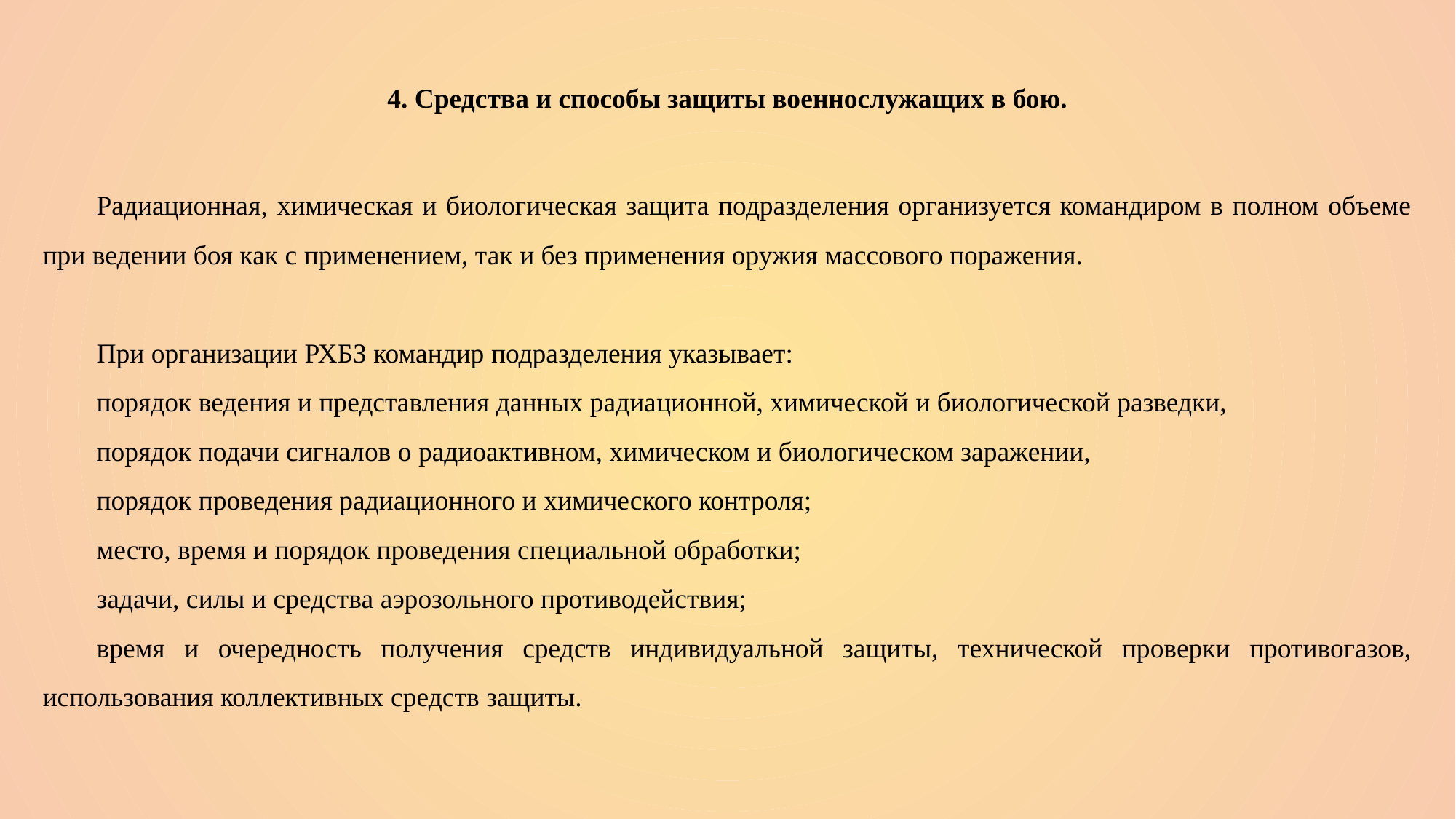

4. Средства и способы защиты военнослужащих в бою.

Радиационная, химическая и биологическая защита подразделения организуется командиром в полном объеме при ведении боя как с применением, так и без применения оружия массового поражения.

При организации РХБЗ командир подразделения указывает:
порядок ведения и представления данных радиационной, химической и биологической разведки,
порядок подачи сигналов о радиоактивном, химическом и биологическом заражении,
порядок проведения радиационного и химического контроля;
место, время и порядок проведения специальной обработки;
задачи, силы и средства аэрозольного противодействия;
время и очередность получения средств индивидуальной защиты, технической проверки противогазов, использования коллективных средств защиты.